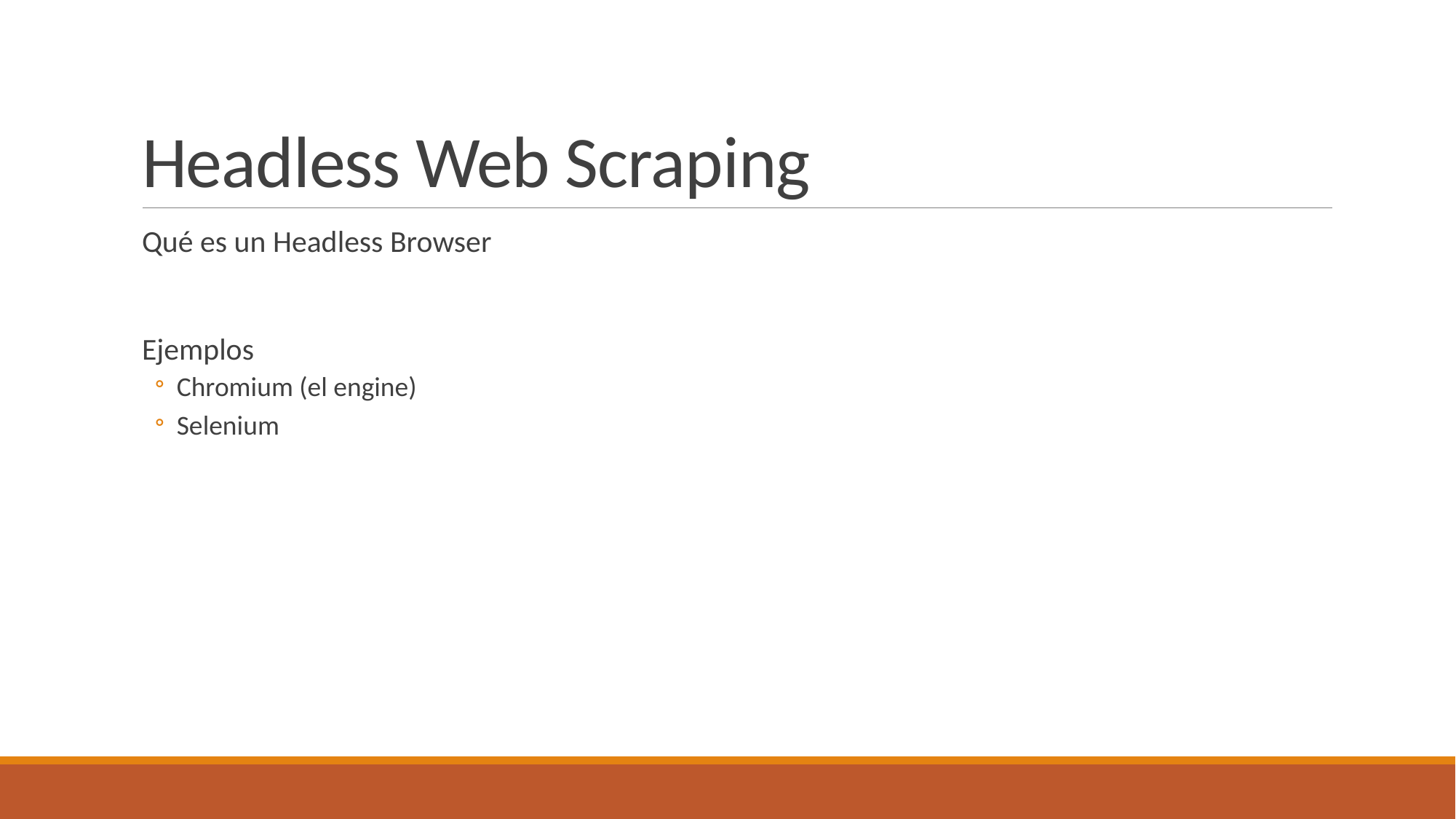

# Headless Web Scraping
Qué es un Headless Browser

Ejemplos
Chromium (el engine)
Selenium